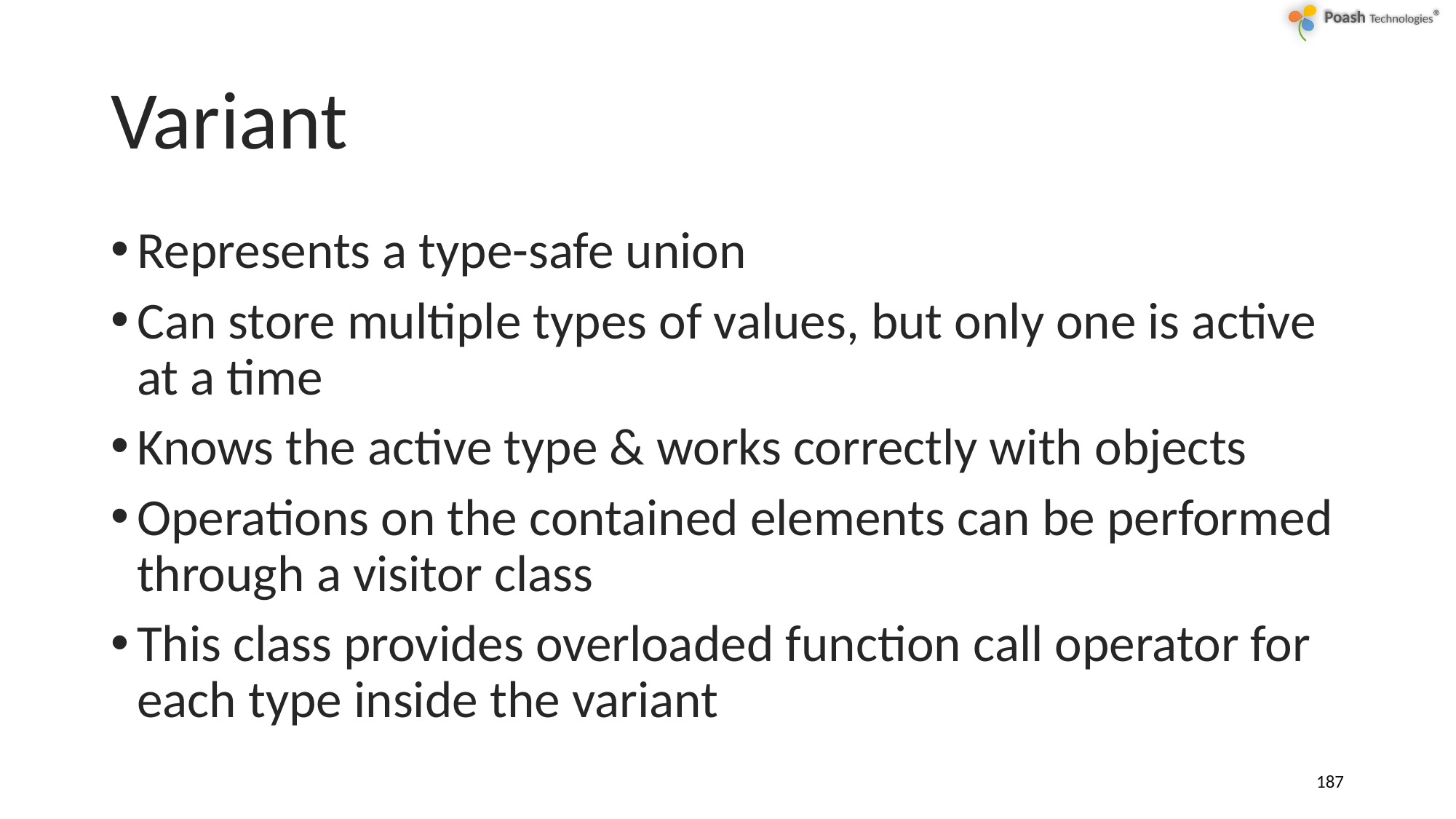

# Variant
Represents a type-safe union
Can store multiple types of values, but only one is active at a time
Knows the active type & works correctly with objects
Operations on the contained elements can be performed through a visitor class
This class provides overloaded function call operator for each type inside the variant
187